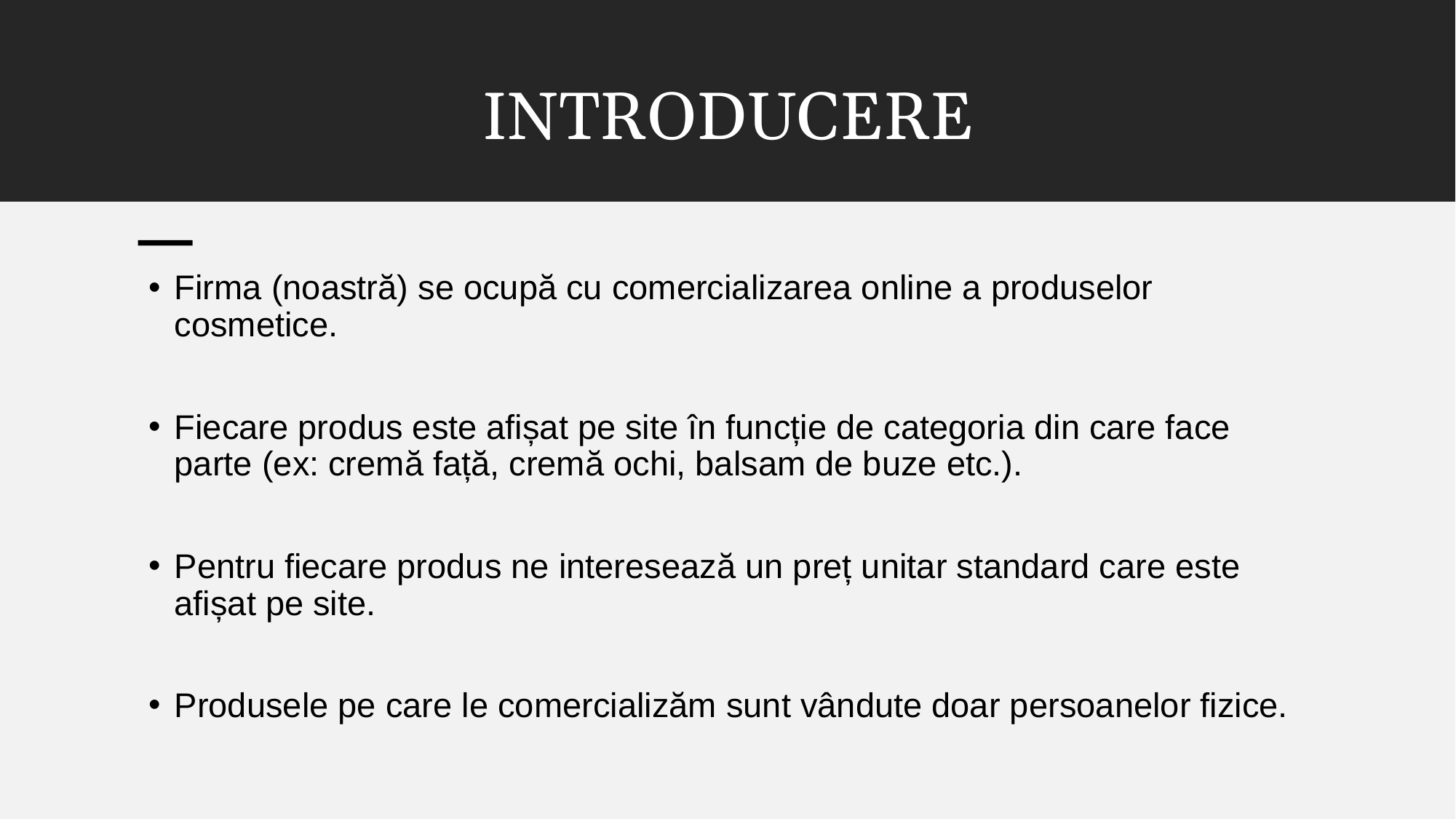

# INTRODUCERE

Firma (noastră) se ocupă cu comercializarea online a produselor cosmetice.

Fiecare produs este afișat pe site în funcție de categoria din care face parte (ex: cremă față, cremă ochi, balsam de buze etc.).

Pentru fiecare produs ne interesează un preț unitar standard care este afișat pe site.

Produsele pe care le comercializăm sunt vândute doar persoanelor fizice.